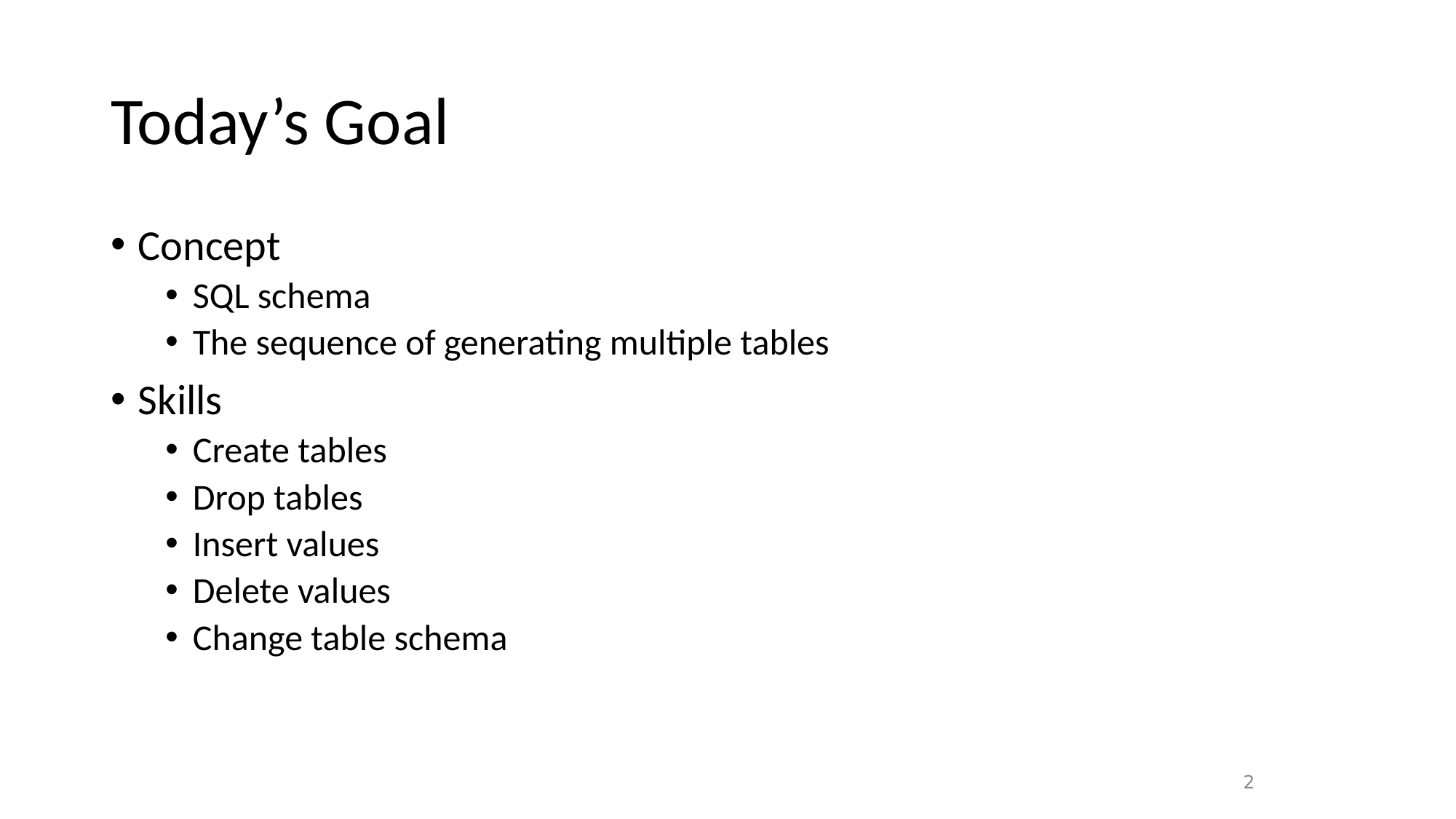

# Today’s Goal
Concept
SQL schema
The sequence of generating multiple tables
Skills
Create tables
Drop tables
Insert values
Delete values
Change table schema
2